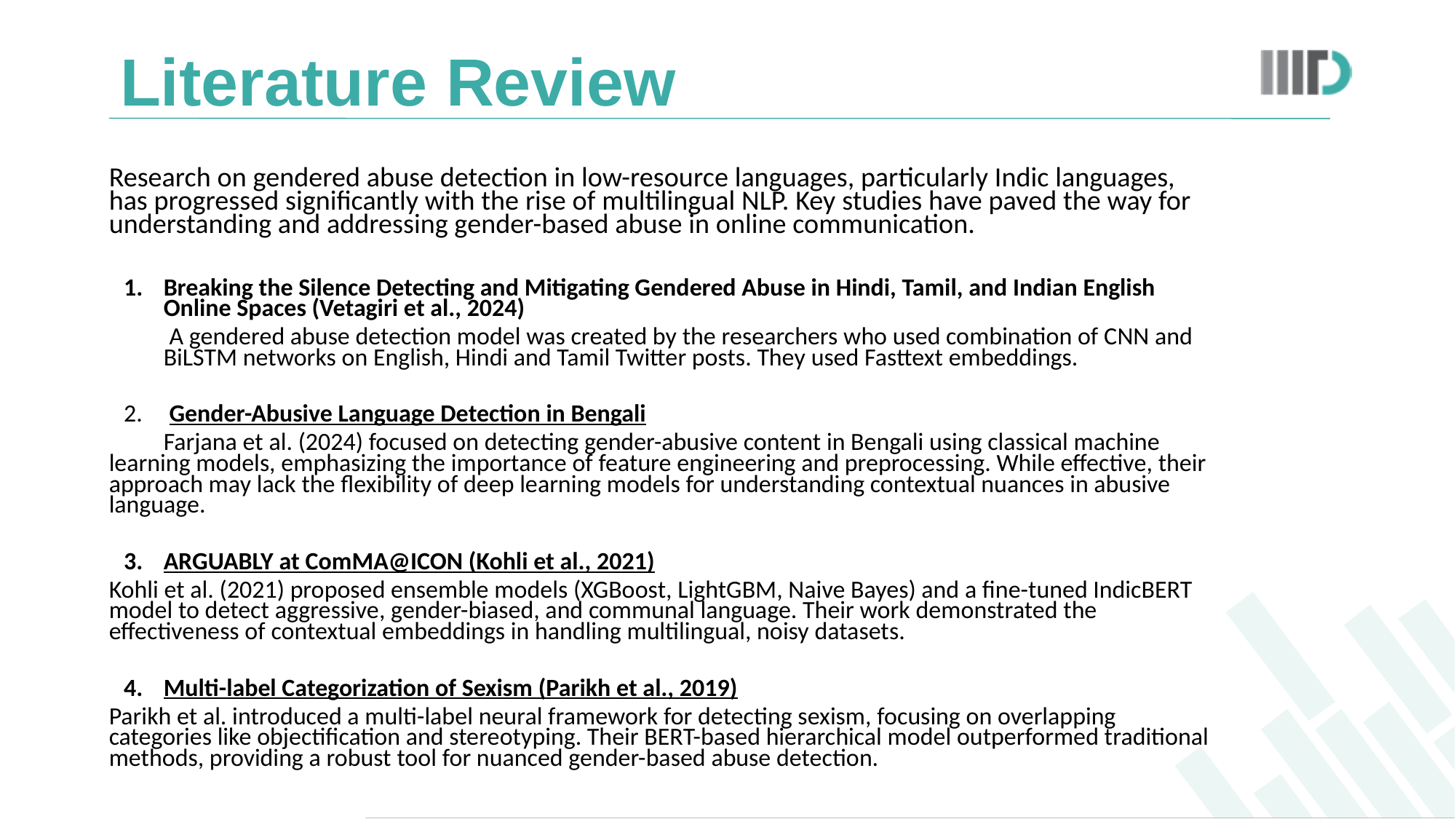

# Literature Review
Research on gendered abuse detection in low-resource languages, particularly Indic languages, has progressed significantly with the rise of multilingual NLP. Key studies have paved the way for understanding and addressing gender-based abuse in online communication.

Breaking the Silence Detecting and Mitigating Gendered Abuse in Hindi, Tamil, and Indian English Online Spaces (Vetagiri et al., 2024)
 A gendered abuse detection model was created by the researchers who used combination of CNN and BiLSTM networks on English, Hindi and Tamil Twitter posts. They used Fasttext embeddings.

 Gender-Abusive Language Detection in Bengali
Farjana et al. (2024) focused on detecting gender-abusive content in Bengali using classical machine learning models, emphasizing the importance of feature engineering and preprocessing. While effective, their approach may lack the flexibility of deep learning models for understanding contextual nuances in abusive language.

ARGUABLY at ComMA@ICON (Kohli et al., 2021)
Kohli et al. (2021) proposed ensemble models (XGBoost, LightGBM, Naive Bayes) and a fine-tuned IndicBERT model to detect aggressive, gender-biased, and communal language. Their work demonstrated the effectiveness of contextual embeddings in handling multilingual, noisy datasets.

Multi-label Categorization of Sexism (Parikh et al., 2019)
Parikh et al. introduced a multi-label neural framework for detecting sexism, focusing on overlapping categories like objectification and stereotyping. Their BERT-based hierarchical model outperformed traditional methods, providing a robust tool for nuanced gender-based abuse detection.